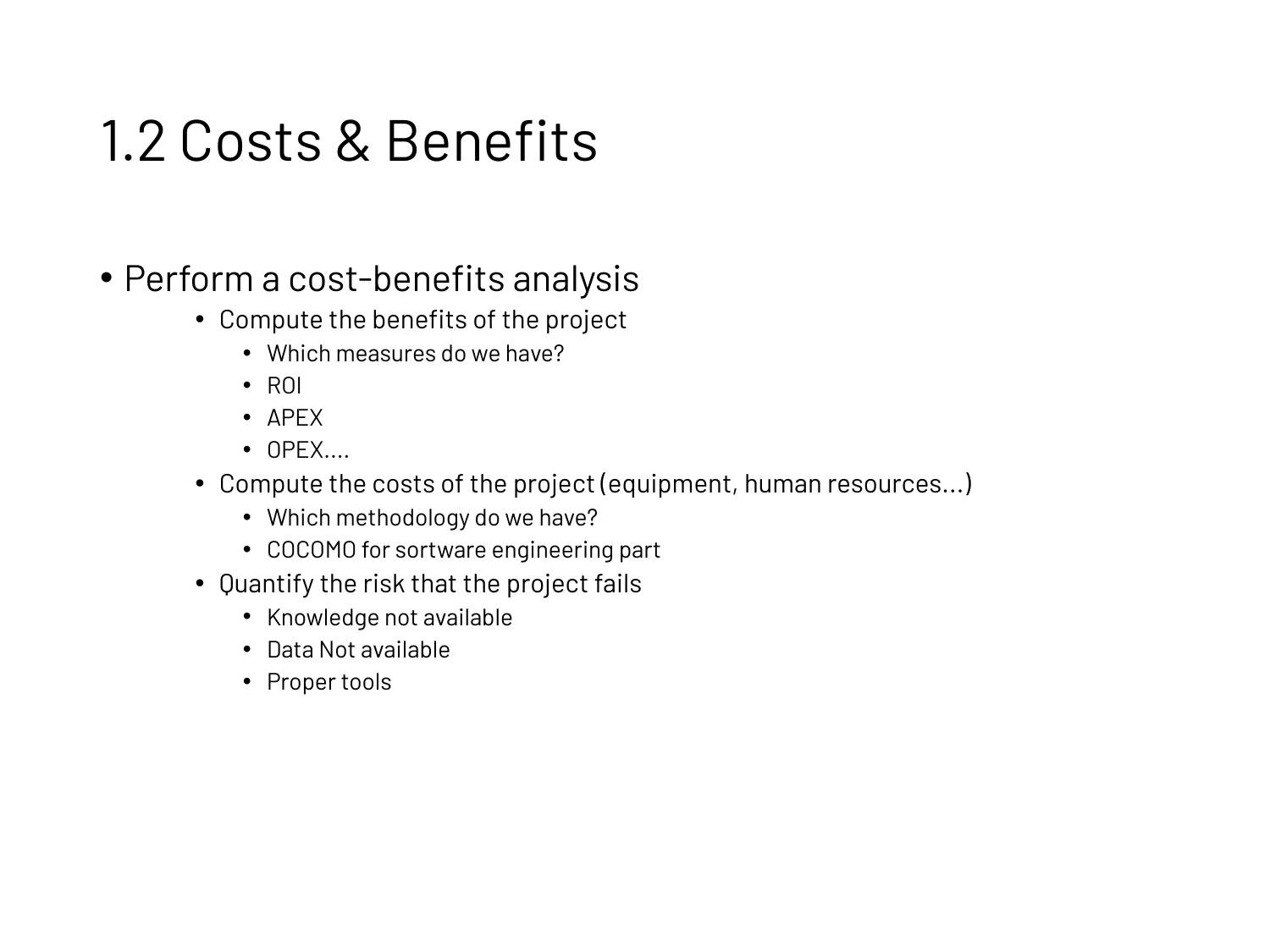

# 1.2 Costs & Benefits
Perform a cost-benefits analysis
Compute the benefits of the project
Which measures do we have?
ROI
APEX
OPEX....
Compute the costs of the project (equipment, human resources...)
Which methodology do we have?
COCOMO for sortware engineering part
Quantify the risk that the project fails
Knowledge not available
Data Not available
Proper tools